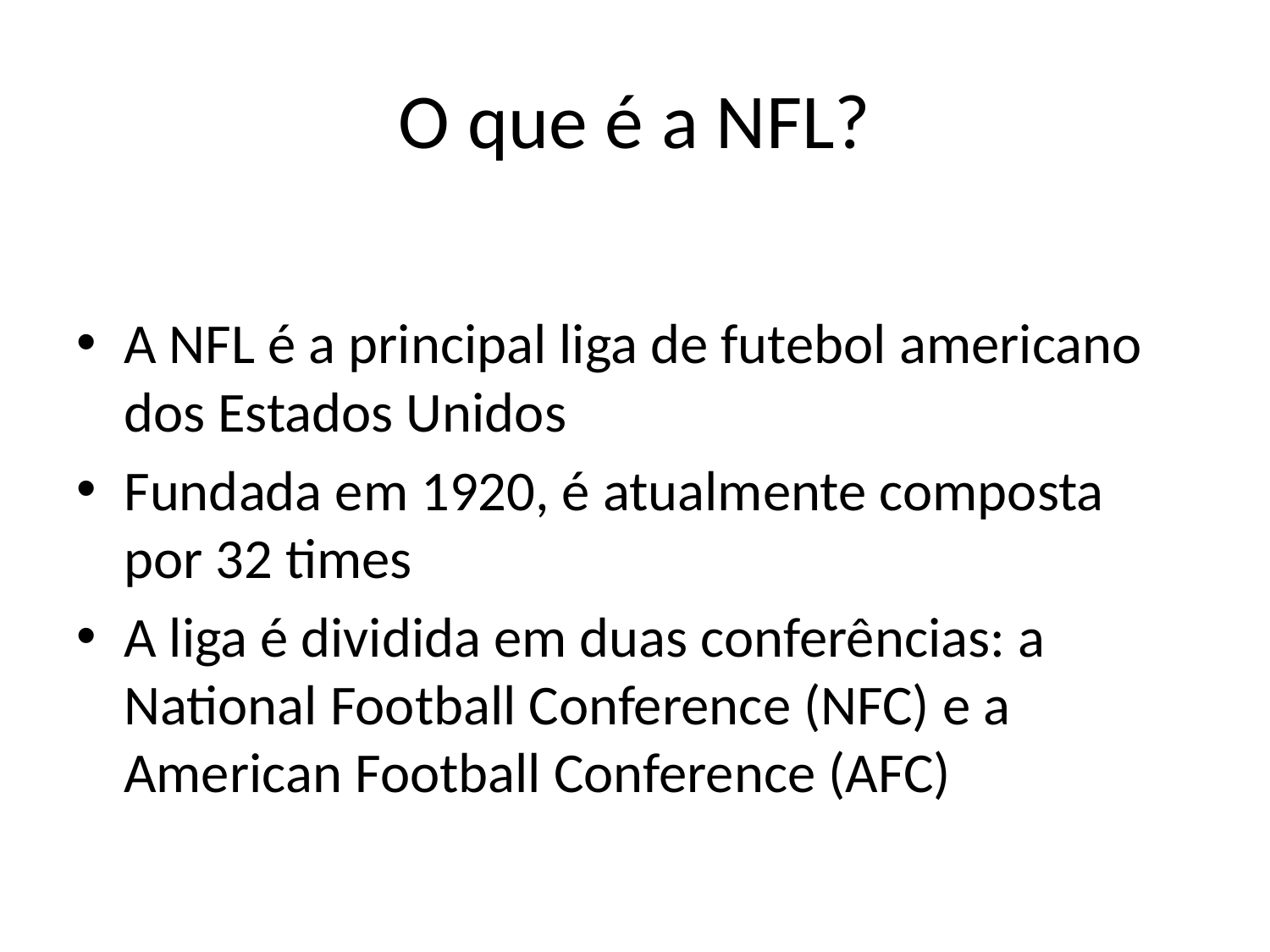

# O que é a NFL?

A NFL é a principal liga de futebol americano dos Estados Unidos
Fundada em 1920, é atualmente composta por 32 times
A liga é dividida em duas conferências: a National Football Conference (NFC) e a American Football Conference (AFC)